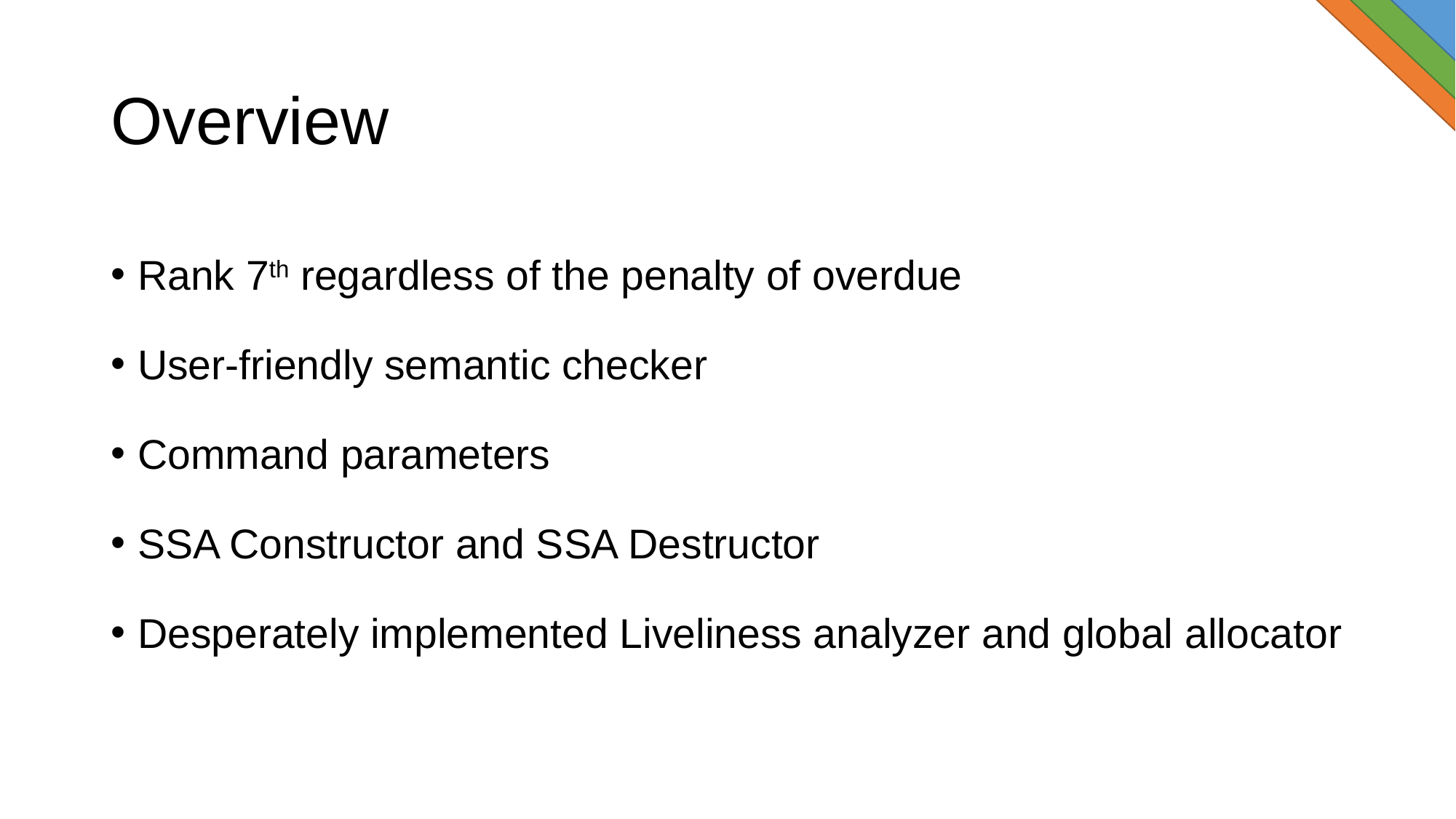

# Overview
Rank 7th regardless of the penalty of overdue
User-friendly semantic checker
Command parameters
SSA Constructor and SSA Destructor
Desperately implemented Liveliness analyzer and global allocator